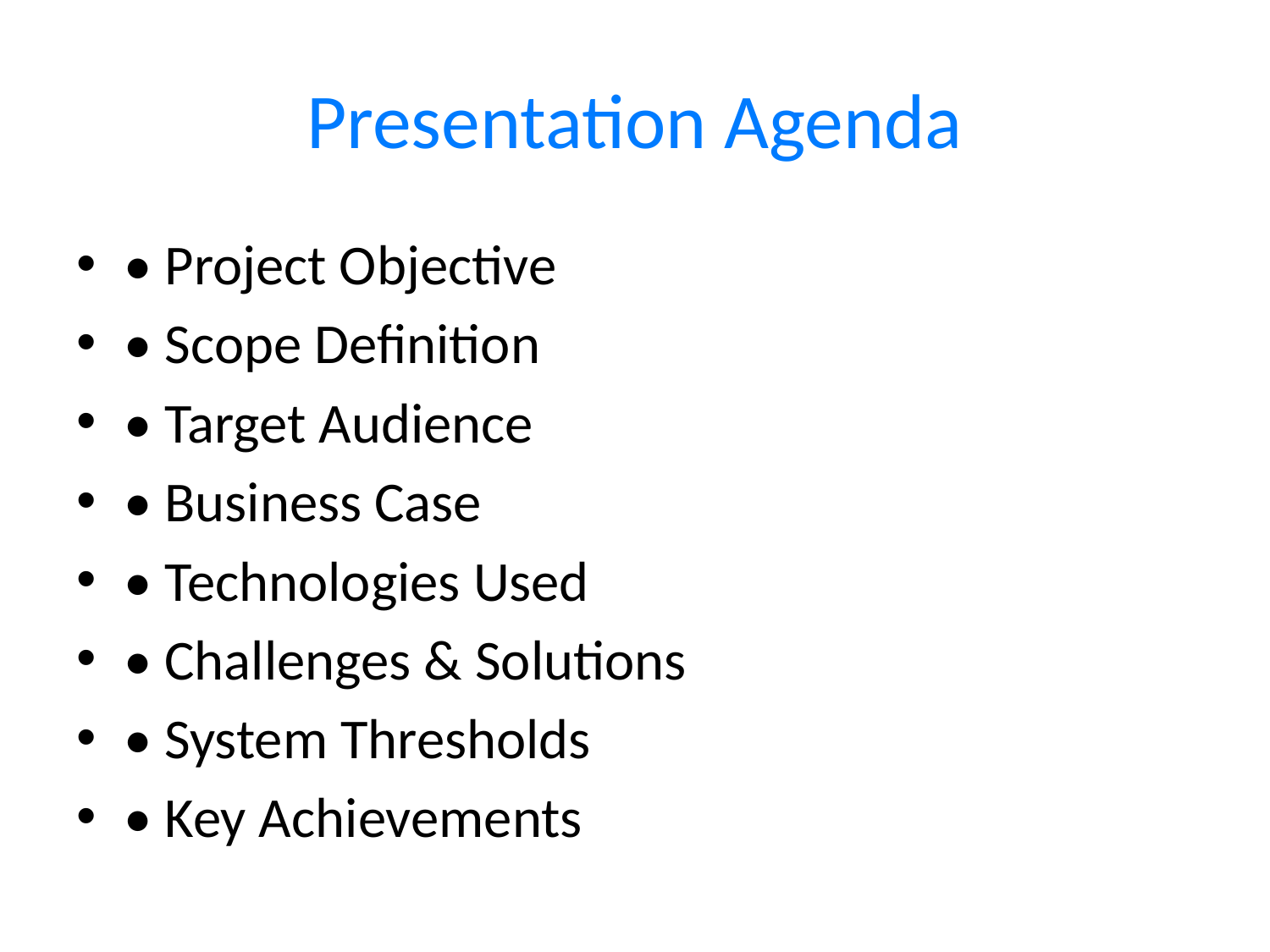

# Presentation Agenda
• Project Objective
• Scope Definition
• Target Audience
• Business Case
• Technologies Used
• Challenges & Solutions
• System Thresholds
• Key Achievements